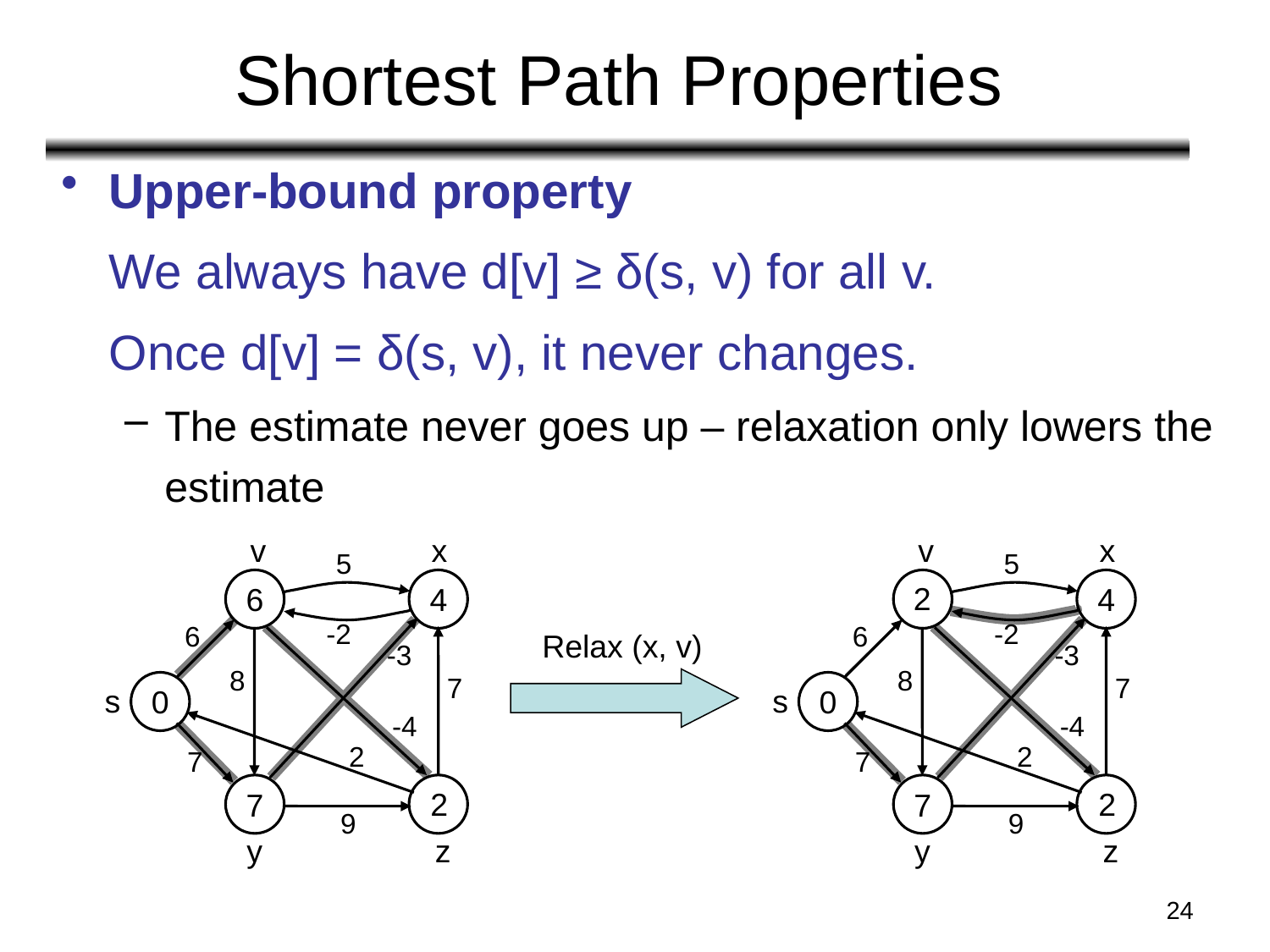

# Shortest Path Properties
Upper-bound property
	We always have d[v] ≥ δ(s, v) for all v.
	Once d[v] = δ(s, v), it never changes.
The estimate never goes up – relaxation only lowers the estimate
v
x
5
6
∞

-2
6

-3
8

7
0
s
-4

2
7
7
∞
9

y
z
4
11

2
v
x
5
6
∞

-2
6

-3
8

7
0
s
-4

2
7
7
∞
9

y
z
4
11

2
2

Relax (x, v)

24